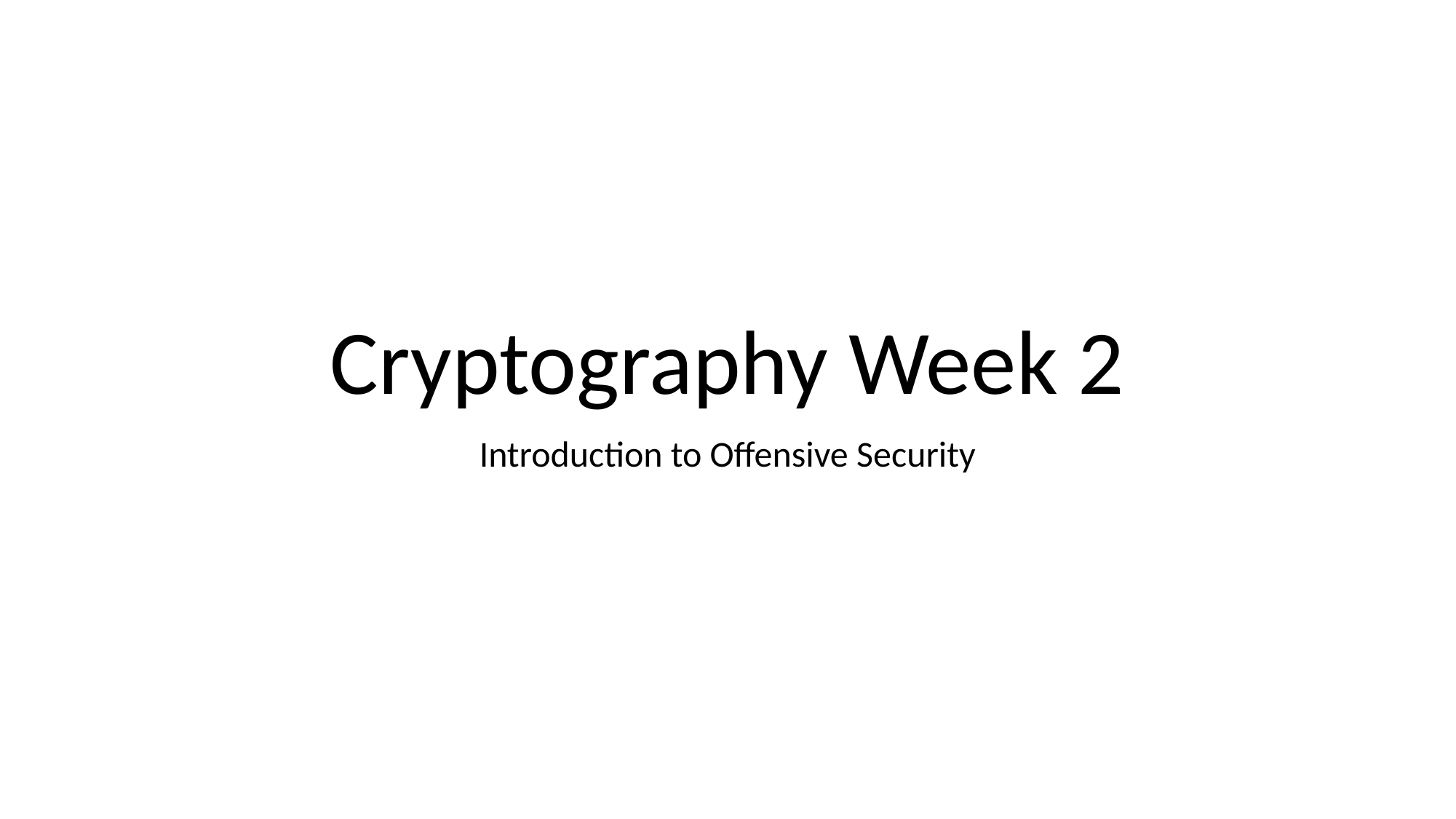

# Cryptography Week 2
Introduction to Offensive Security